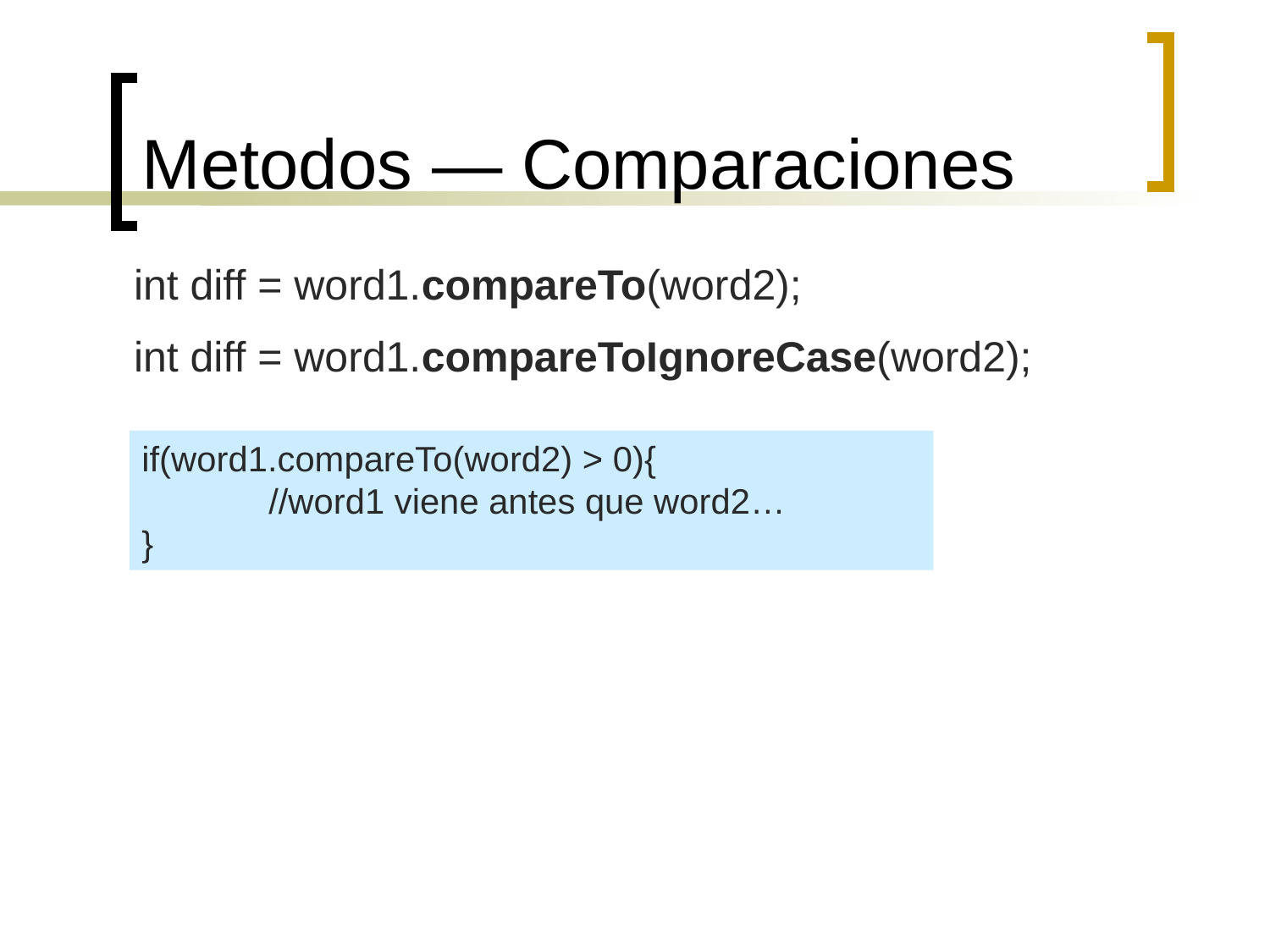

# Metodos — Comparaciones
int diff = word1.compareTo(word2);
int diff = word1.compareToIgnoreCase(word2);
if(word1.compareTo(word2) > 0){
	//word1 viene antes que word2…
}